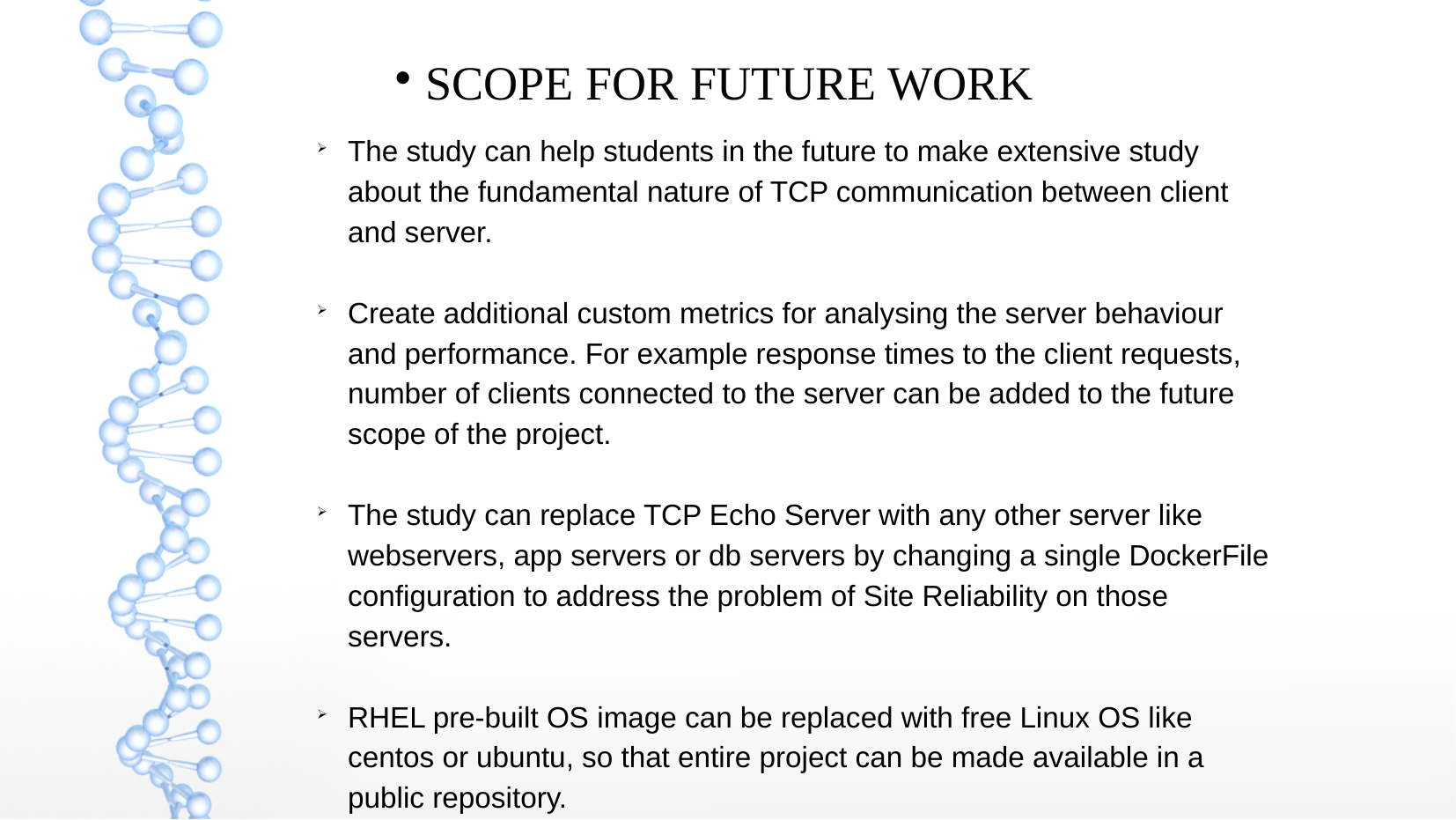

SCOPE FOR FUTURE WORK
The study can help students in the future to make extensive study about the fundamental nature of TCP communication between client and server.

Create additional custom metrics for analysing the server behaviour and performance. For example response times to the client requests, number of clients connected to the server can be added to the future scope of the project.

The study can replace TCP Echo Server with any other server like webservers, app servers or db servers by changing a single DockerFile configuration to address the problem of Site Reliability on those servers.

RHEL pre-built OS image can be replaced with free Linux OS like centos or ubuntu, so that entire project can be made available in a public repository.